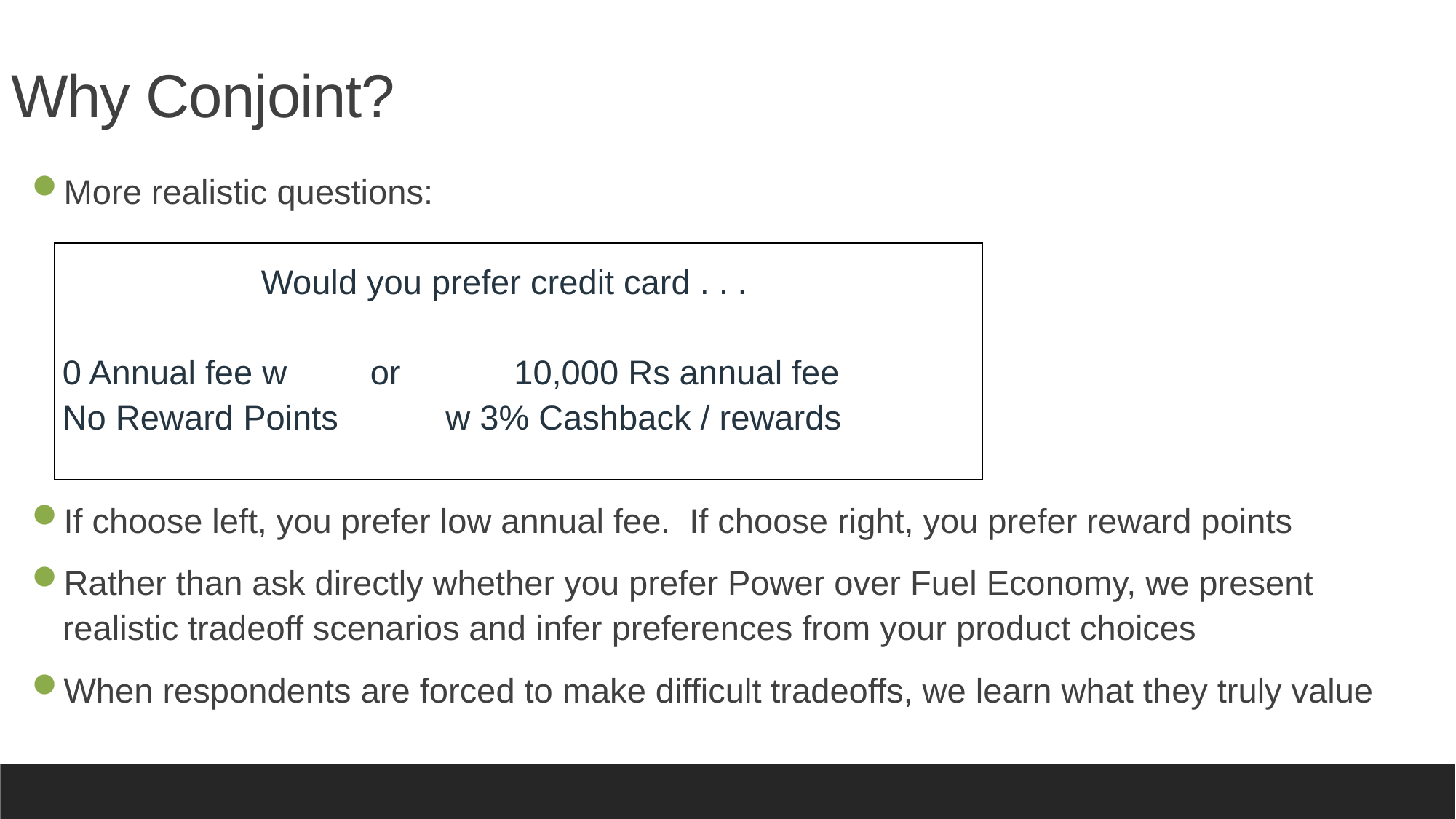

# Why Conjoint?
More realistic questions:
                     Would you prefer credit card . . .
0 Annual fee w 		or            10,000 Rs annual fee
No Reward Points		        w 3% Cashback / rewards
If choose left, you prefer low annual fee.  If choose right, you prefer reward points
Rather than ask directly whether you prefer Power over Fuel Economy, we present realistic tradeoff scenarios and infer preferences from your product choices
When respondents are forced to make difficult tradeoffs, we learn what they truly value